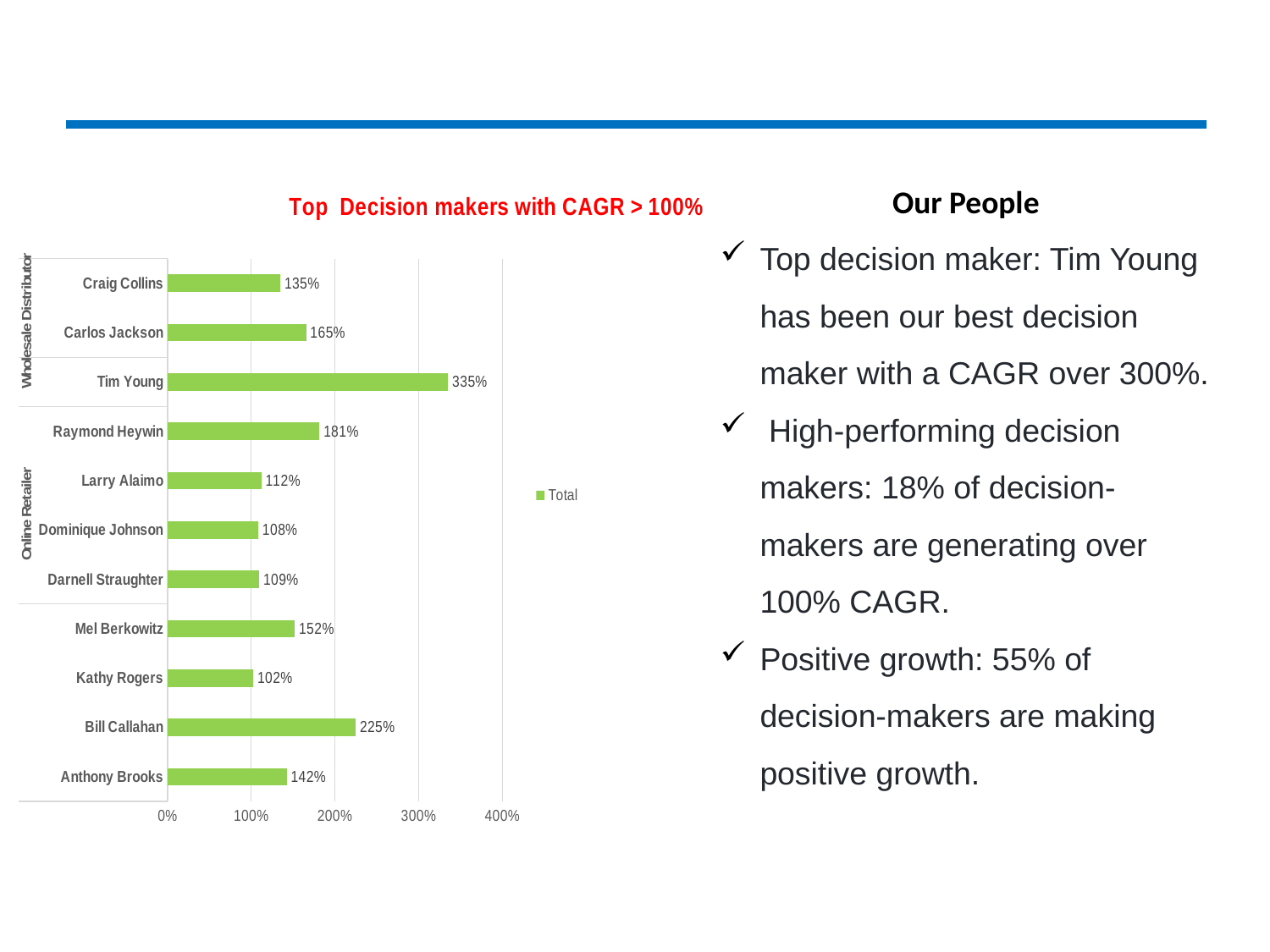

#

### Chart: Top  Decision makers with CAGR > 100%

| Category | Total |
|---|---|
| Anthony Brooks | 1.4232703532020747 |
| Bill Callahan | 2.24556670670189 |
| Kathy Rogers | 1.0242801438529217 |
| Mel Berkowitz | 1.5203389637502625 |
| Darnell Straughter | 1.0930046233022455 |
| Dominique Johnson | 1.084072328017021 |
| Larry Alaimo | 1.1188084145320056 |
| Raymond Heywin | 1.8142296888697582 |
| Tim Young | 3.3498147004699526 |
| Carlos Jackson | 1.6546701130112136 |
| Craig Collins | 1.3475541667800686 |
Our People
Top decision maker: Tim Young has been our best decision maker with a CAGR over 300%.
 High-performing decision makers: 18% of decision-makers are generating over 100% CAGR.
Positive growth: 55% of decision-makers are making positive growth.